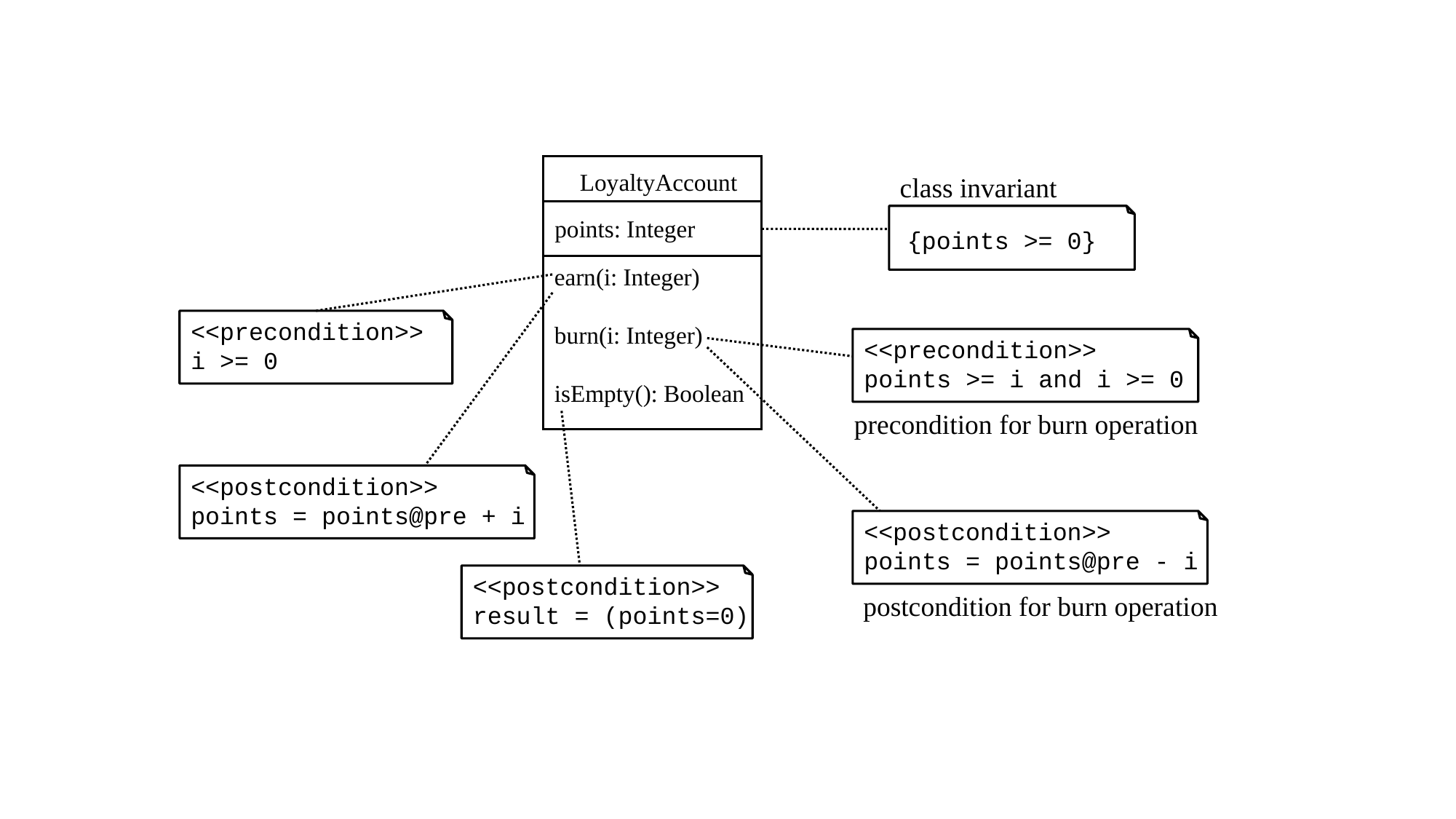

LoyaltyAccount
class invariant

points: Integer

{points >= 0}

earn(i: Integer)

burn(i: Integer)

isEmpty(): Boolean

<<precondition>>
i >= 0
<<precondition>>
points >= i and i >= 0

precondition for burn operation

<<postcondition>>
points = points@pre + i

<<postcondition>>
points = points@pre - i

<<postcondition>>
result = (points=0)

postcondition for burn operation